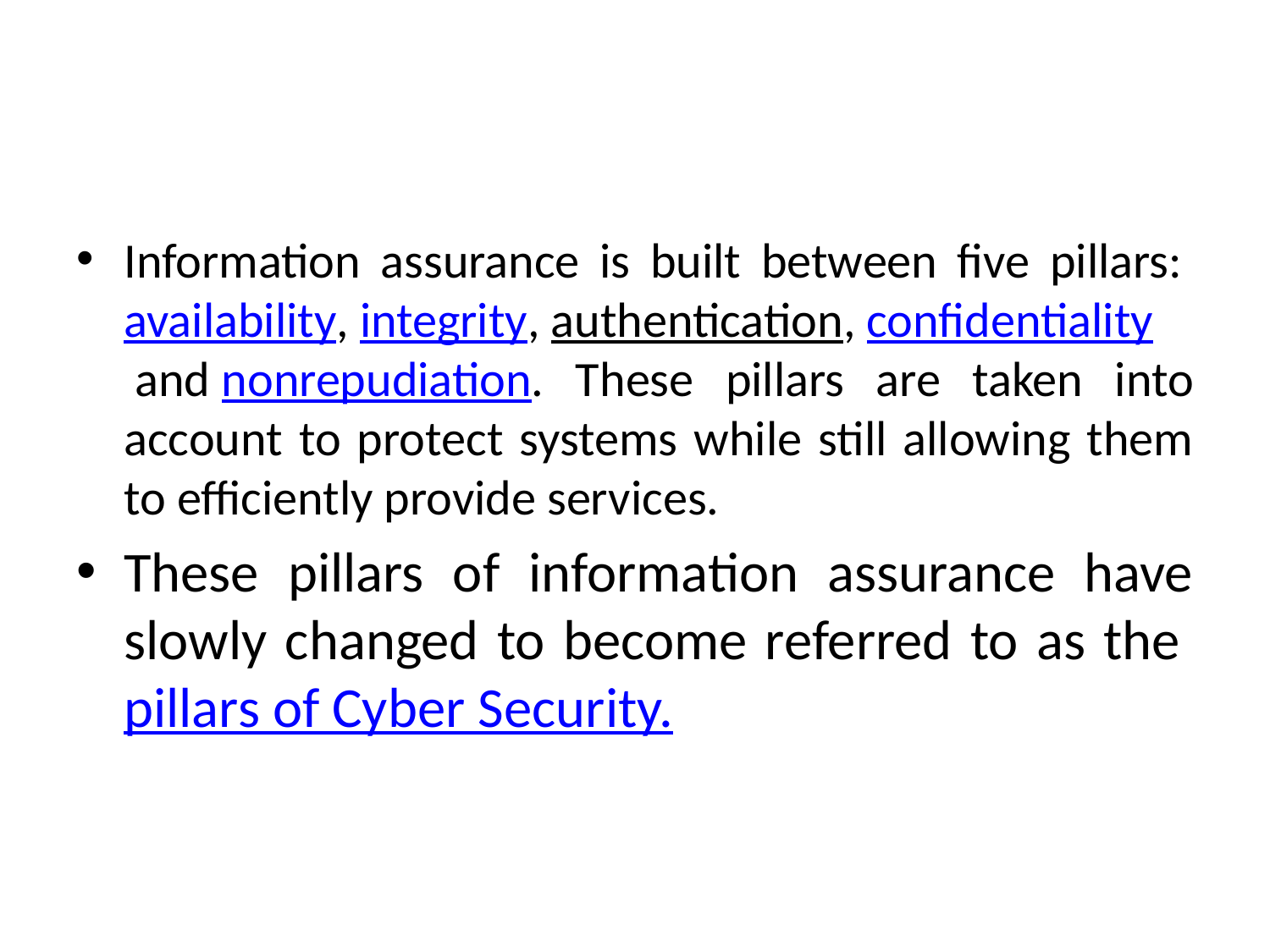

#
Information assurance is built between five pillars: availability, integrity, authentication, confidentiality and nonrepudiation. These pillars are taken into account to protect systems while still allowing them to efficiently provide services.
These pillars of information assurance have slowly changed to become referred to as the pillars of Cyber Security.